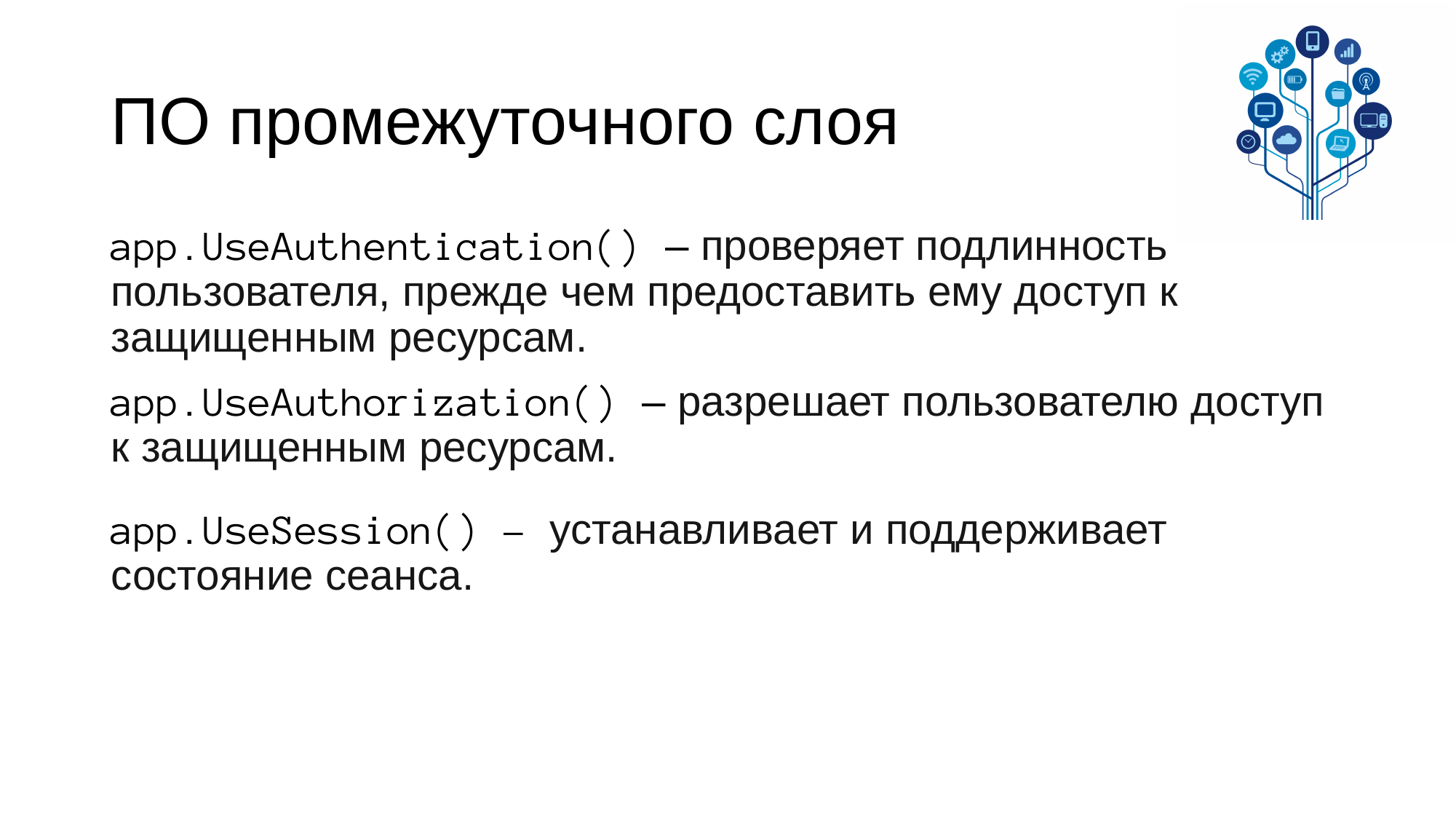

# ПО промежуточного слоя
app.UseAuthentication() – проверяет подлинность пользователя, прежде чем предоставить ему доступ к защищенным ресурсам.
app.UseAuthorization() – разрешает пользователю доступ к защищенным ресурсам.
app.UseSession() – устанавливает и поддерживает состояние сеанса.